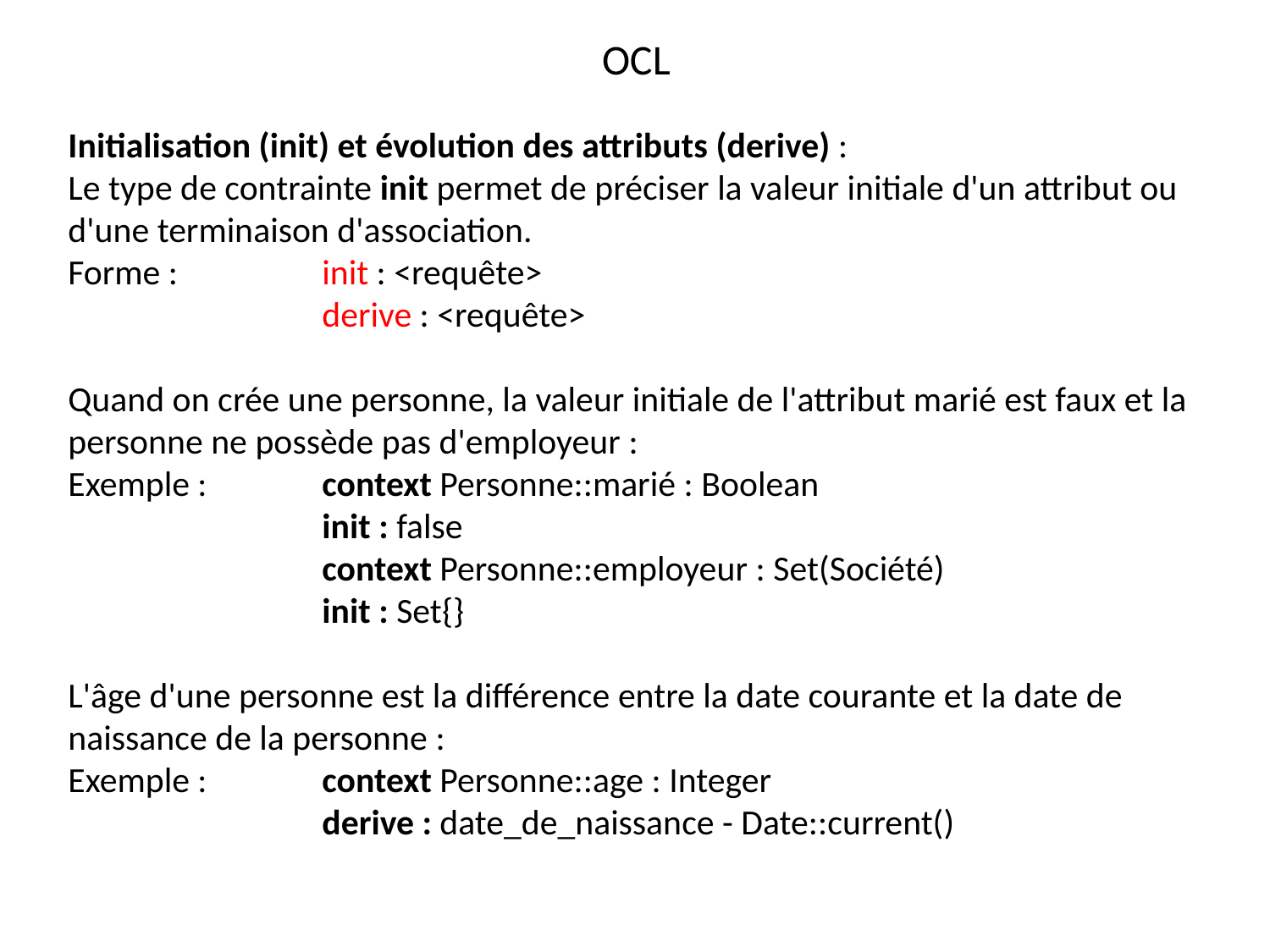

OCL
Initialisation (init) et évolution des attributs (derive) :
Le type de contrainte init permet de préciser la valeur initiale d'un attribut ou d'une terminaison d'association.
Forme :		init : <requête>
		derive : <requête>

Quand on crée une personne, la valeur initiale de l'attribut marié est faux et la personne ne possède pas d'employeur :
Exemple :	context Personne::marié : Boolean
		init : false
		context Personne::employeur : Set(Société)
		init : Set{}

L'âge d'une personne est la différence entre la date courante et la date de naissance de la personne :
Exemple :	context Personne::age : Integer
		derive : date_de_naissance - Date::current()